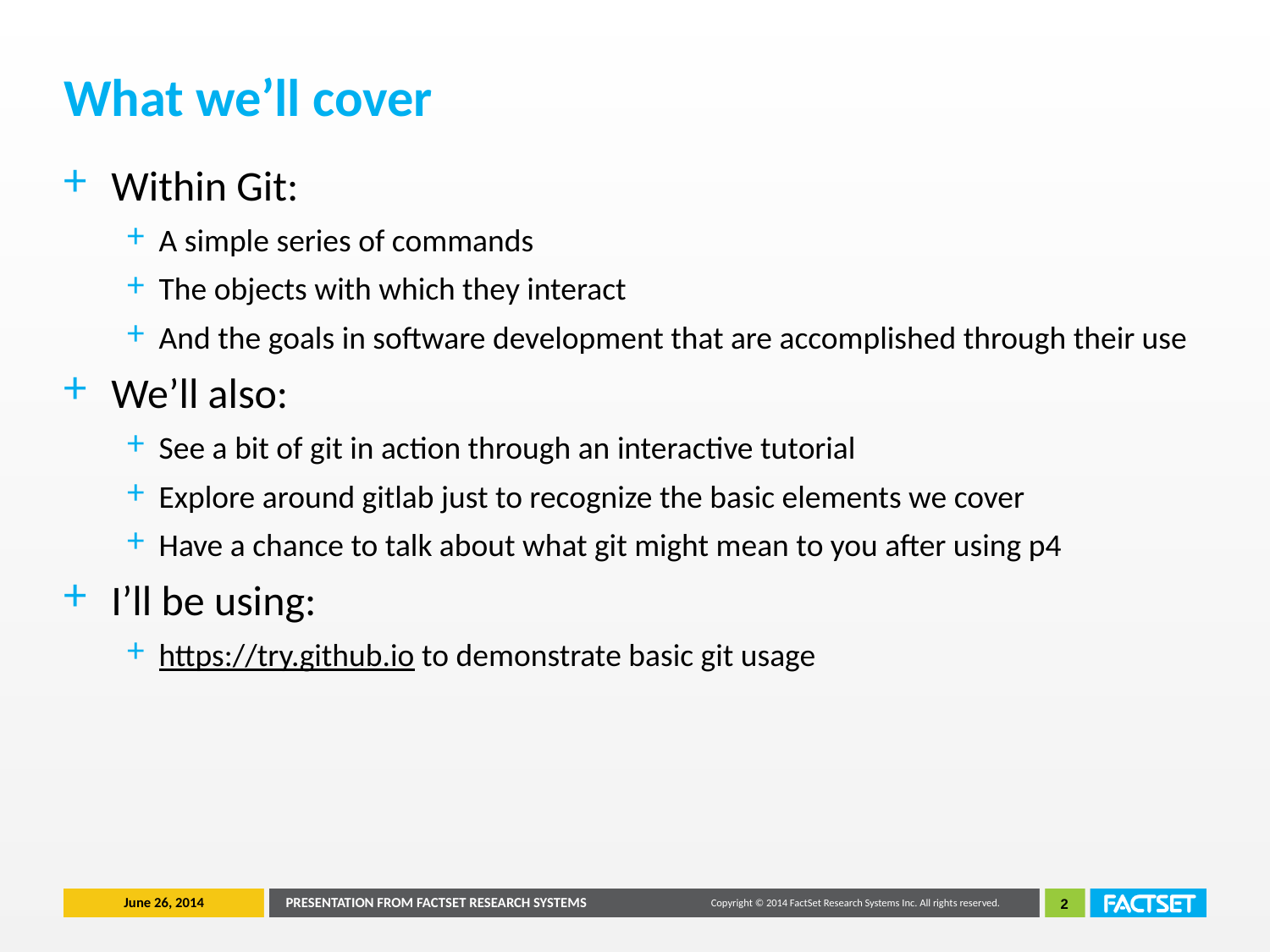

# What we’ll cover
Within Git:
A simple series of commands
The objects with which they interact
And the goals in software development that are accomplished through their use
We’ll also:
See a bit of git in action through an interactive tutorial
Explore around gitlab just to recognize the basic elements we cover
Have a chance to talk about what git might mean to you after using p4
I’ll be using:
https://try.github.io to demonstrate basic git usage
June 26, 2014
PRESENTATION FROM FACTSET RESEARCH SYSTEMS
2